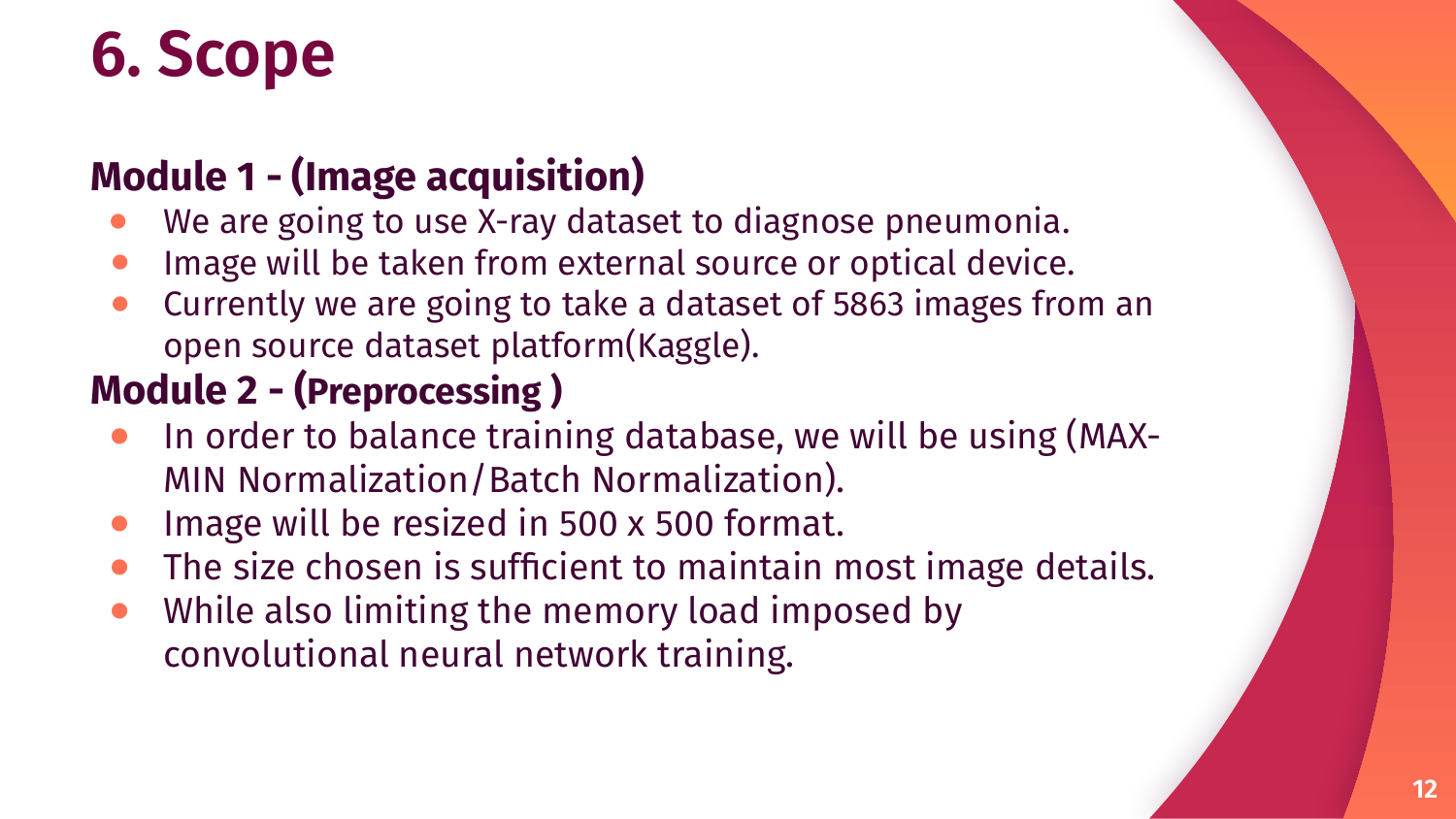

# 6. Scope
Module 1 - (Image acquisition)
We are going to use X-ray dataset to diagnose pneumonia.
Image will be taken from external source or optical device.
Currently we are going to take a dataset of 5863 images from an open source dataset platform(Kaggle).
Module 2 - (Preprocessing )
In order to balance training database, we will be using (MAX-MIN Normalization/Batch Normalization).
Image will be resized in 500 x 500 format.
The size chosen is sufficient to maintain most image details.
While also limiting the memory load imposed by convolutional neural network training.

12